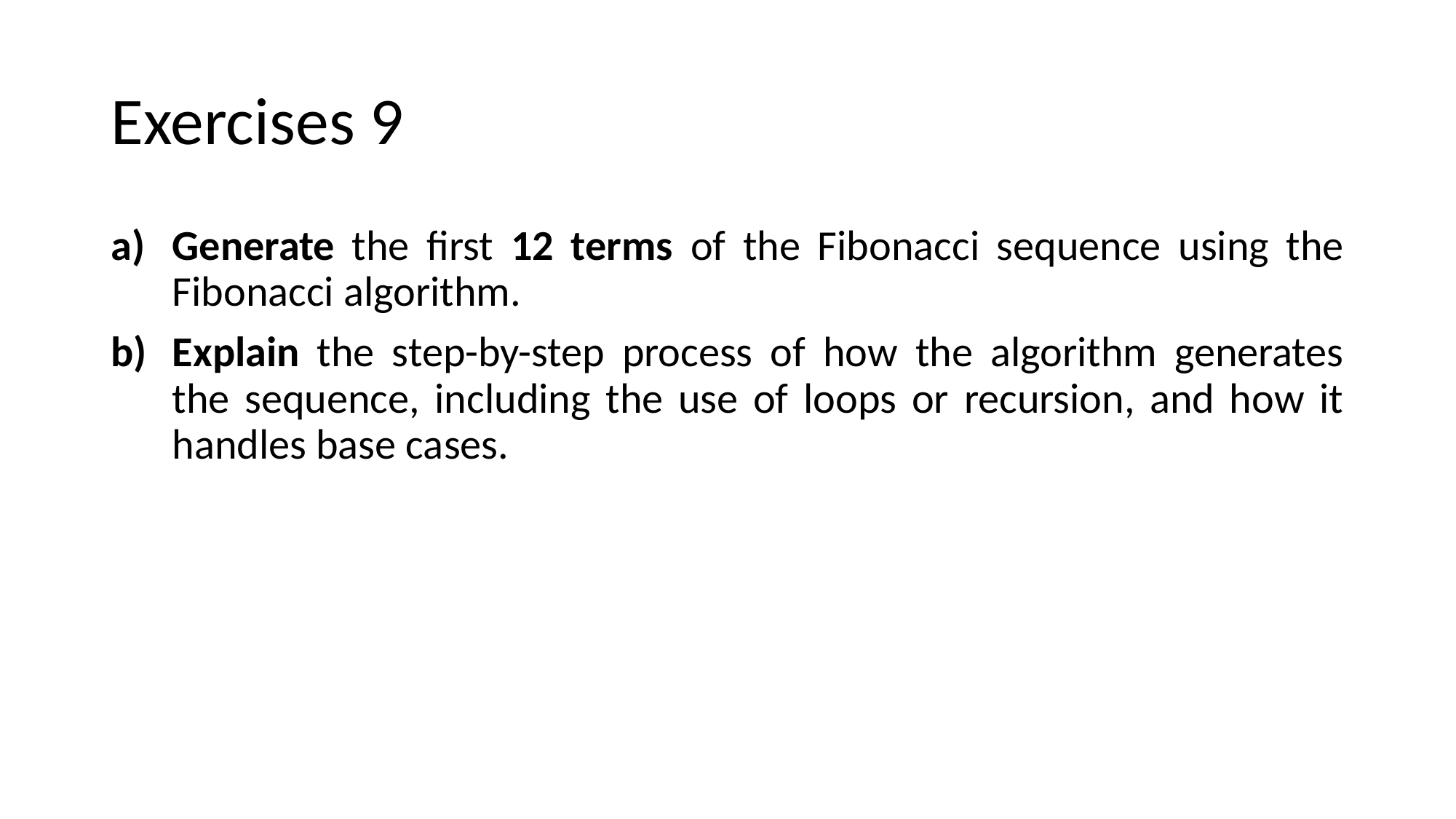

# Exercises 9
Generate the first 12 terms of the Fibonacci sequence using the Fibonacci algorithm.
Explain the step-by-step process of how the algorithm generates the sequence, including the use of loops or recursion, and how it handles base cases.